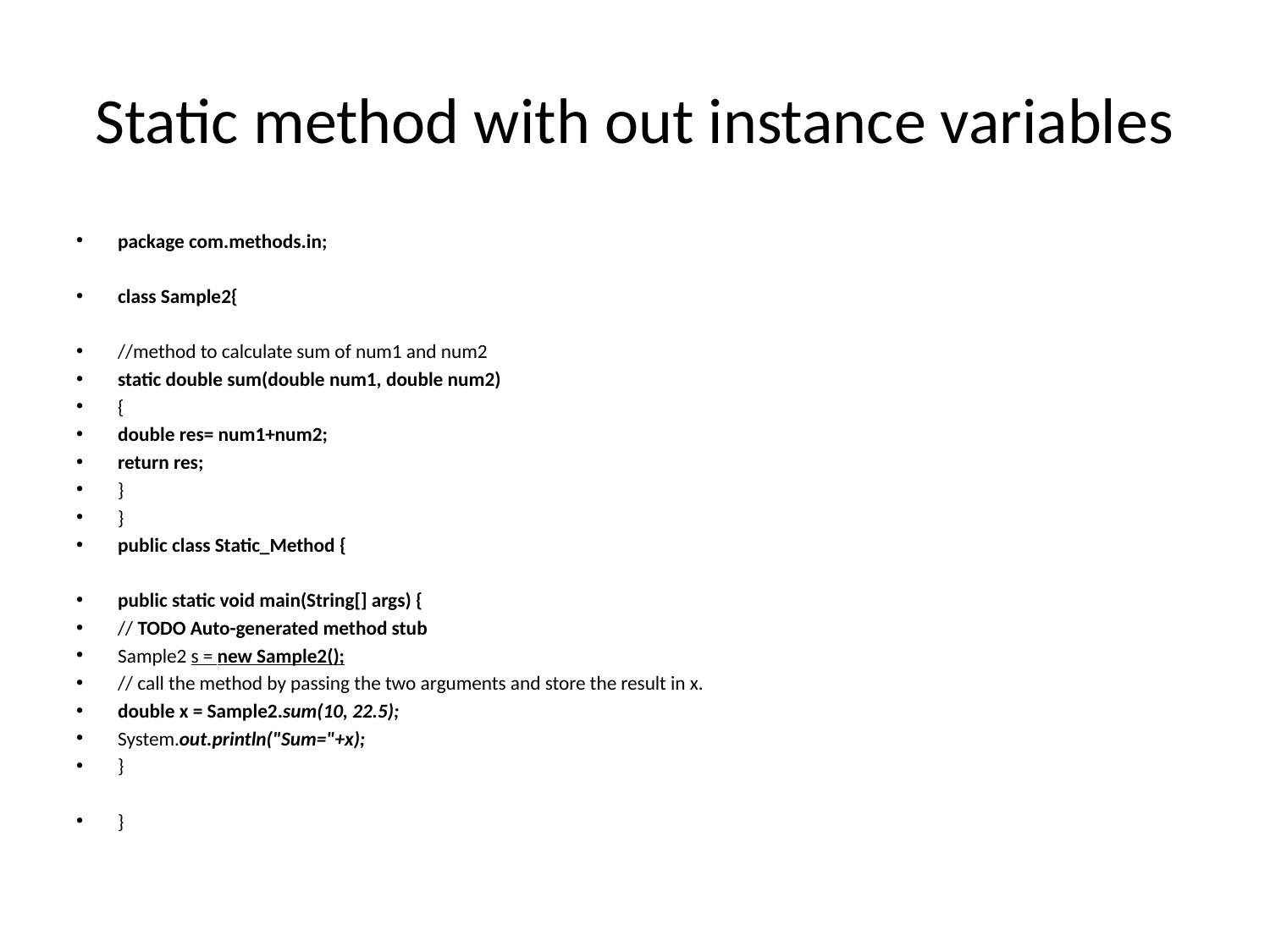

# Static method with out instance variables
package com.methods.in;

class Sample2{

//method to calculate sum of num1 and num2
static double sum(double num1, double num2)
{
double res= num1+num2;
return res;
}
}
public class Static_Method {

public static void main(String[] args) {
// TODO Auto-generated method stub
Sample2 s = new Sample2();
// call the method by passing the two arguments and store the result in x.
double x = Sample2.sum(10, 22.5);
System.out.println("Sum="+x);
}

}